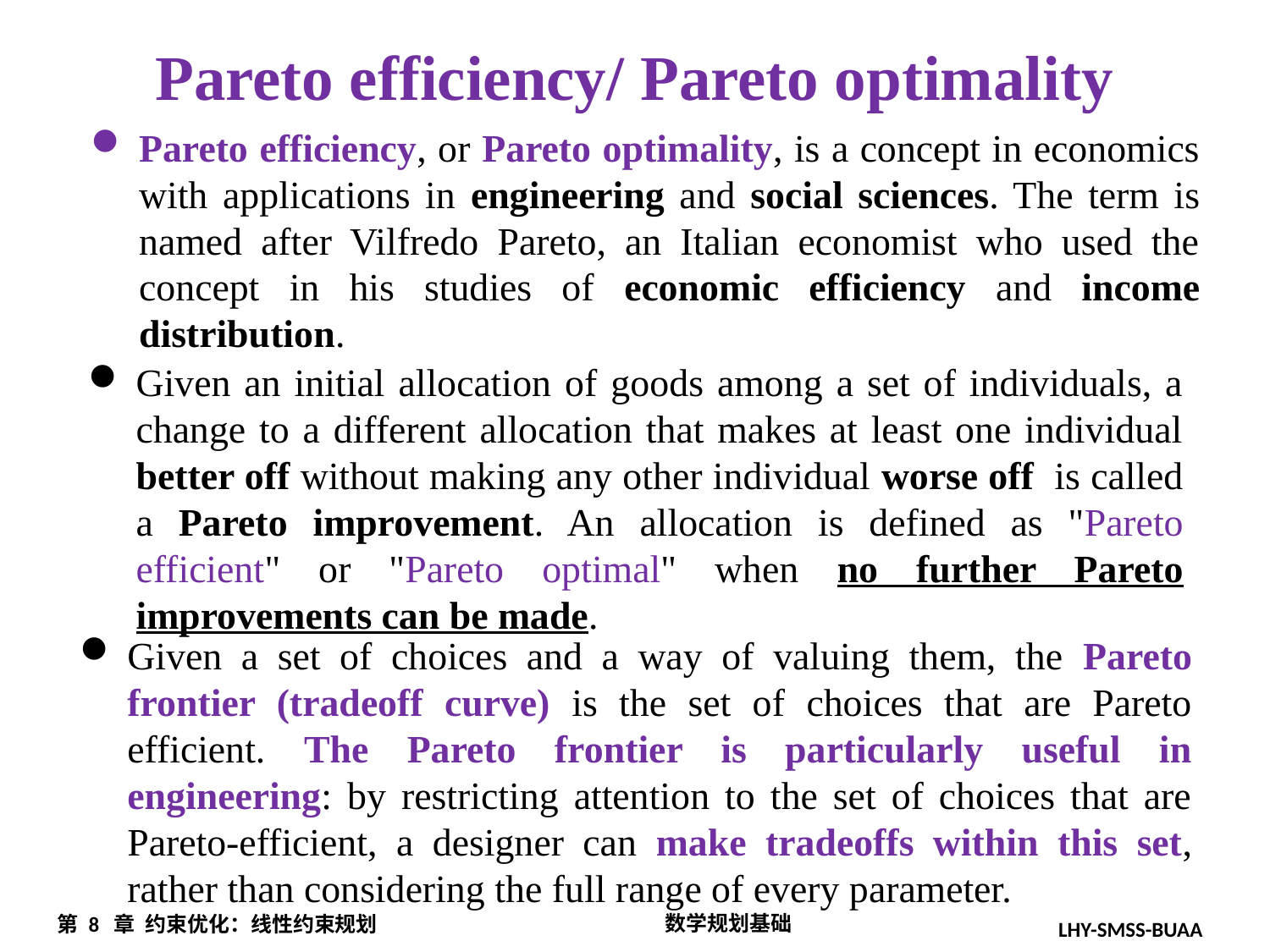

Pareto efficiency/ Pareto optimality
Pareto efficiency, or Pareto optimality, is a concept in economics with applications in engineering and social sciences. The term is named after Vilfredo Pareto, an Italian economist who used the concept in his studies of economic efficiency and income distribution.
Given an initial allocation of goods among a set of individuals, a change to a different allocation that makes at least one individual better off without making any other individual worse off  is called a Pareto improvement. An allocation is defined as "Pareto efficient" or "Pareto optimal" when no further Pareto improvements can be made.
Given a set of choices and a way of valuing them, the Pareto frontier (tradeoff curve) is the set of choices that are Pareto efficient. The Pareto frontier is particularly useful in engineering: by restricting attention to the set of choices that are Pareto-efficient, a designer can make tradeoffs within this set, rather than considering the full range of every parameter.